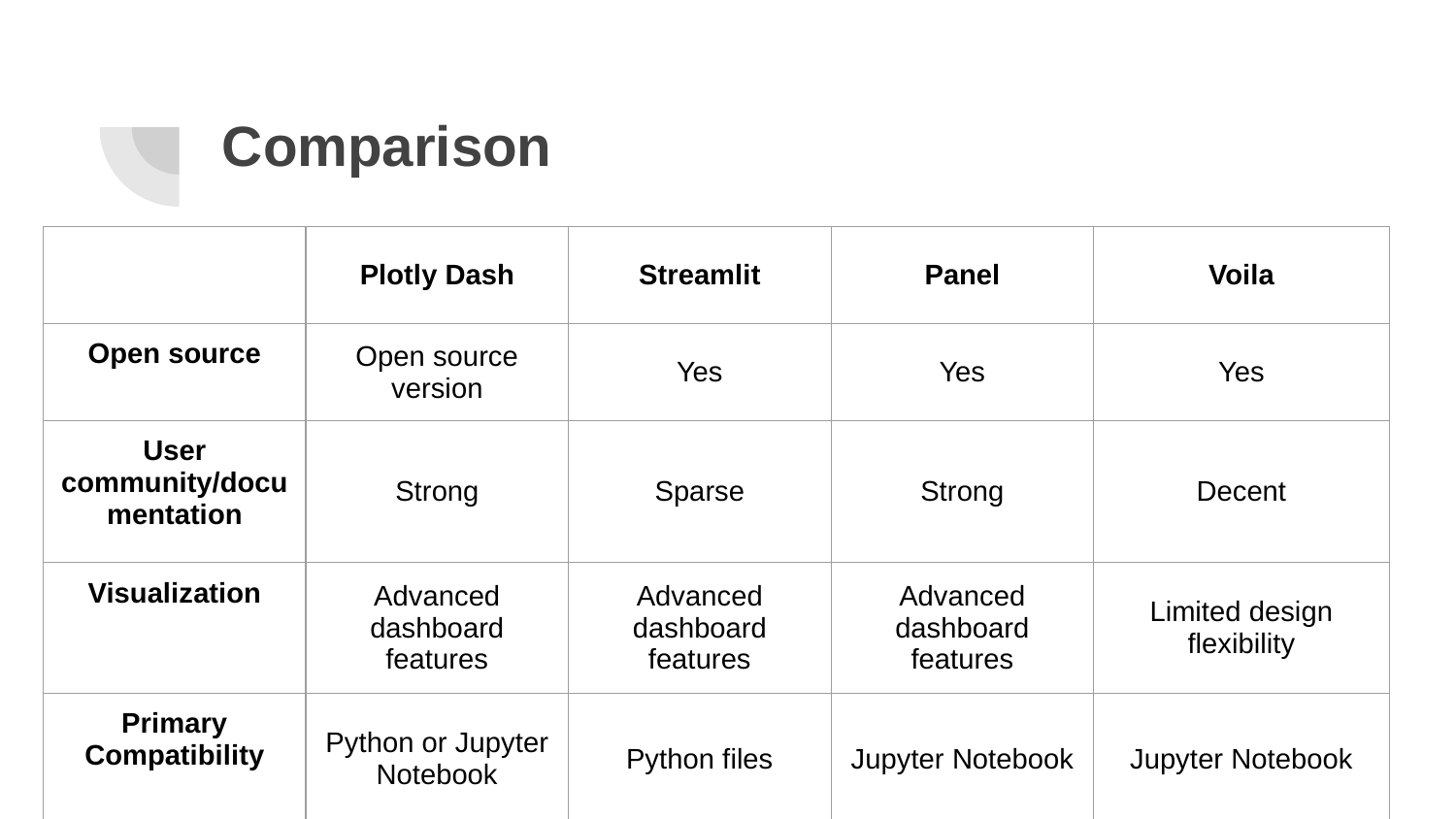

# Comparison
|  | Plotly Dash | Streamlit | Panel | Voila |
| --- | --- | --- | --- | --- |
| Open source | Open source version | Yes | Yes | Yes |
| User community/documentation | Strong | Sparse | Strong | Decent |
| Visualization | Advanced dashboard features | Advanced dashboard features | Advanced dashboard features | Limited design flexibility |
| Primary Compatibility | Python or Jupyter Notebook | Python files | Jupyter Notebook | Jupyter Notebook |